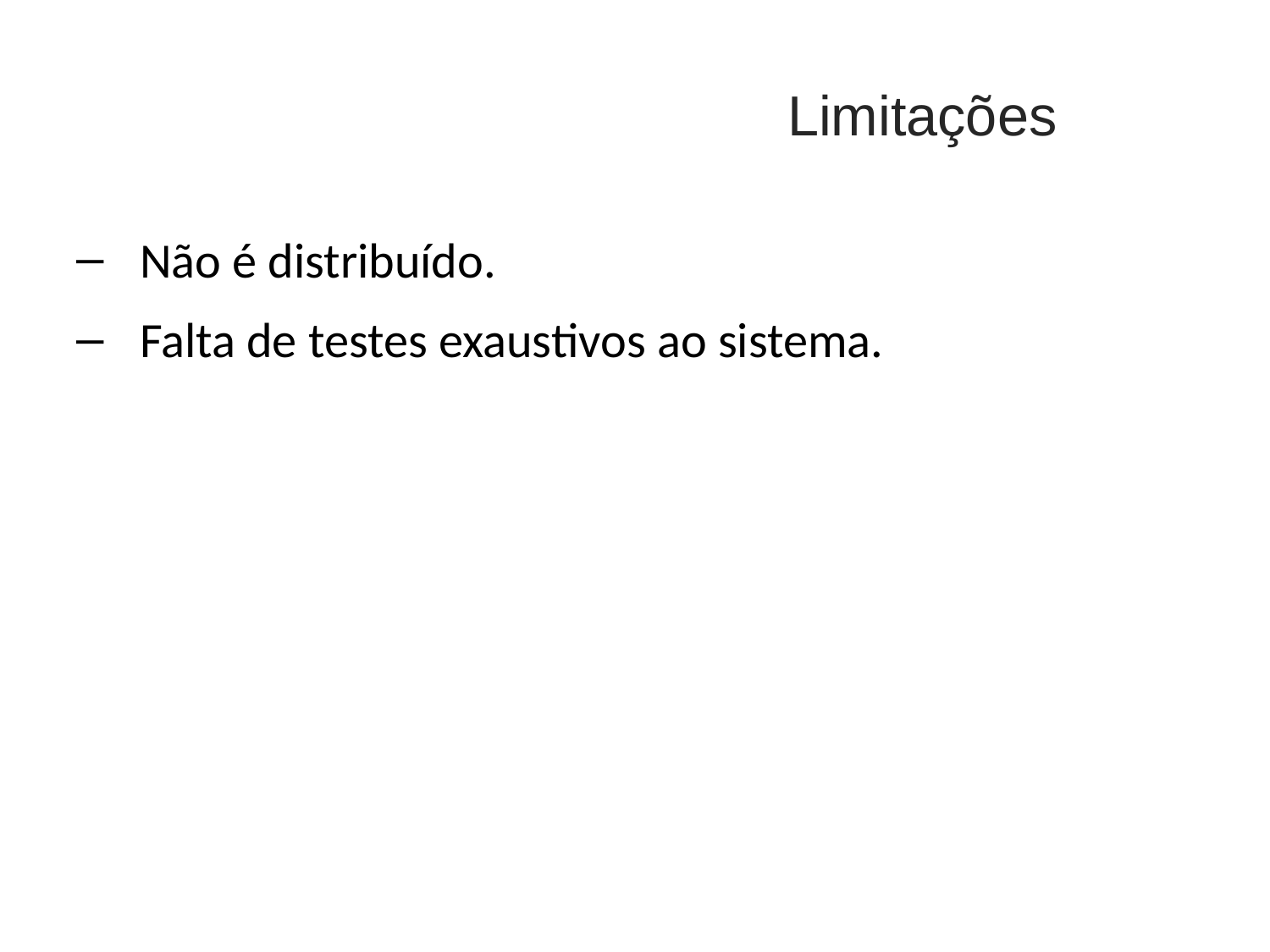

Limitações
Não é distribuído.
Falta de testes exaustivos ao sistema.